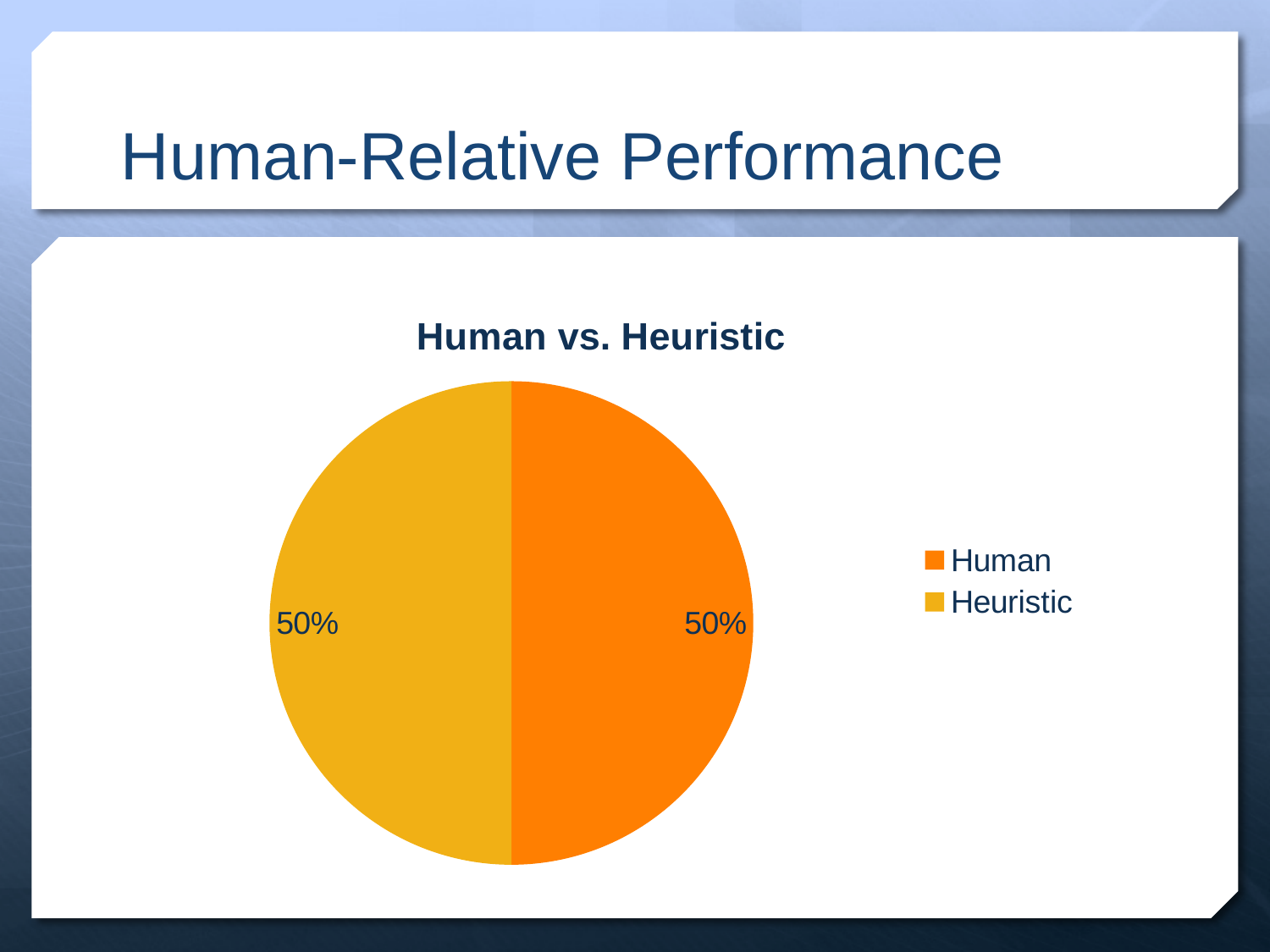

# Human-Relative Performance

### Chart: Human vs. Heuristic

| Category |  |
|---|---|
| Human | 10.0 |
| Heuristic | 10.0 |